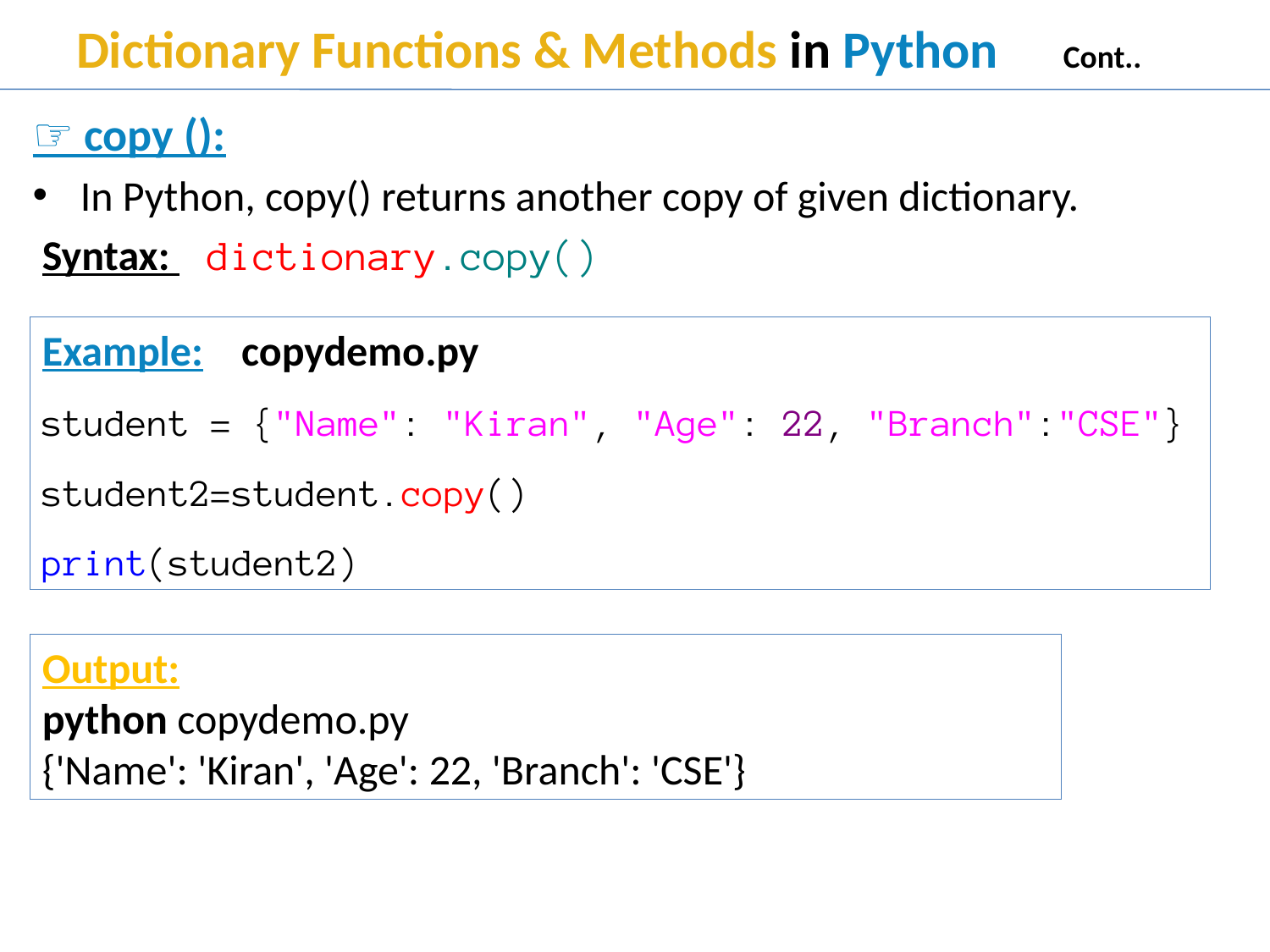

# Dictionary Functions & Methods in Python     Cont..
☞ copy ():
In Python, copy() returns another copy of given dictionary.
 Syntax: 	dictionary.copy()

Example:    copydemo.py
student = {"Name": "Kiran", "Age": 22, "Branch":"CSE"}
student2=student.copy()
print(student2)
Output:
python copydemo.py
{'Name': 'Kiran', 'Age': 22, 'Branch': 'CSE'}